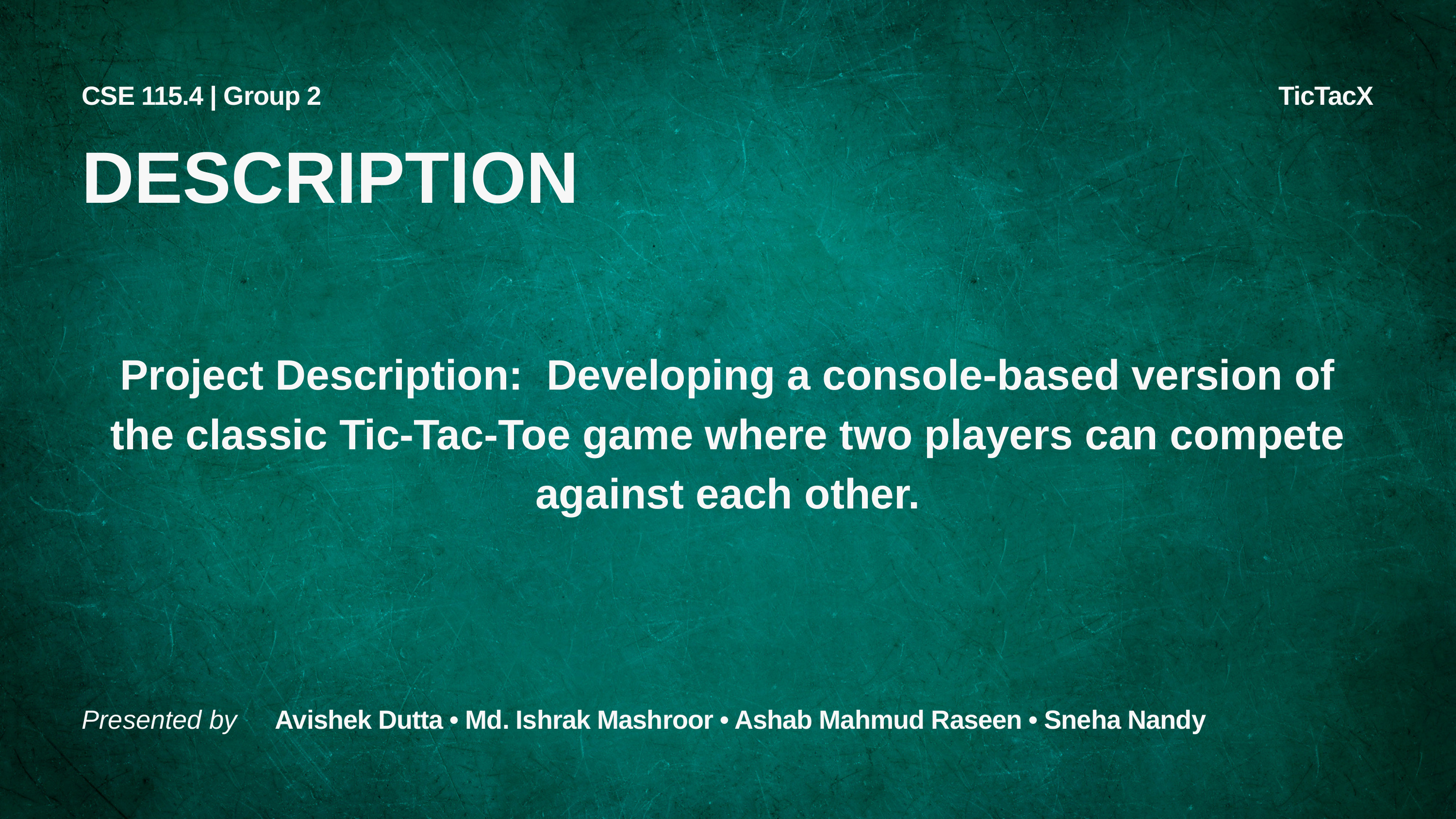

CSE 115.4 | Group 2
TicTacX
DESCRIPTION
Project Description:  Developing a console-based version of the classic Tic-Tac-Toe game where two players can compete against each other.
Presented by
Avishek Dutta • Md. Ishrak Mashroor • Ashab Mahmud Raseen • Sneha Nandy